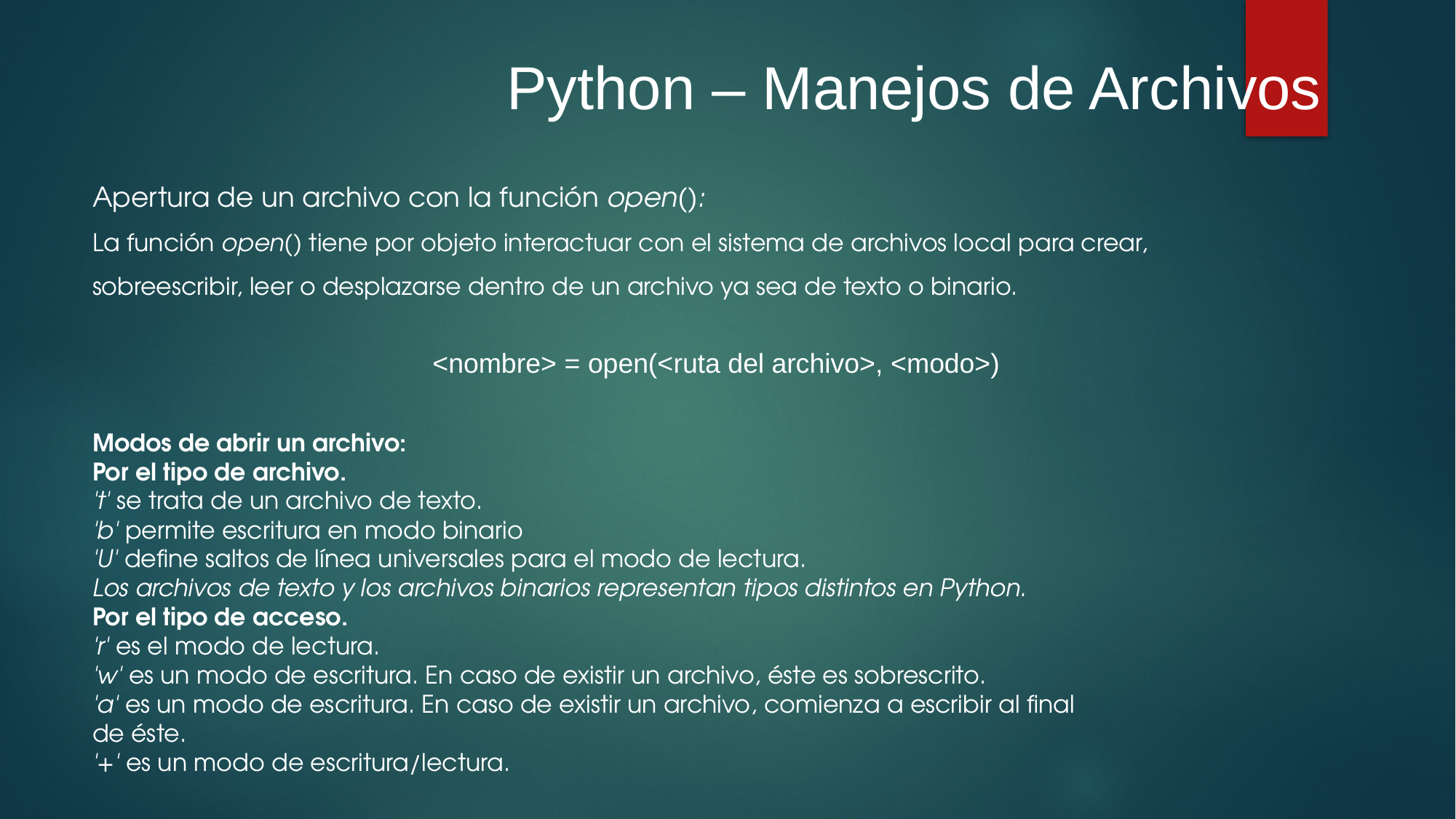

Python – Manejos de Archivos
Apertura de un archivo con la función open():
La función open() tiene por objeto interactuar con el sistema de archivos local para crear, sobreescribir, leer o desplazarse dentro de un archivo ya sea de texto o binario.
<nombre> = open(<ruta del archivo>, <modo>)
Modos de abrir un archivo:
Por el tipo de archivo.
't' se trata de un archivo de texto.
'b' permite escritura en modo binario
'U' define saltos de línea universales para el modo de lectura.
Los archivos de texto y los archivos binarios representan tipos distintos en Python.
Por el tipo de acceso.
'r' es el modo de lectura.
'w' es un modo de escritura. En caso de existir un archivo, éste es sobrescrito.
'a' es un modo de escritura. En caso de existir un archivo, comienza a escribir al final de éste.
'+' es un modo de escritura/lectura.